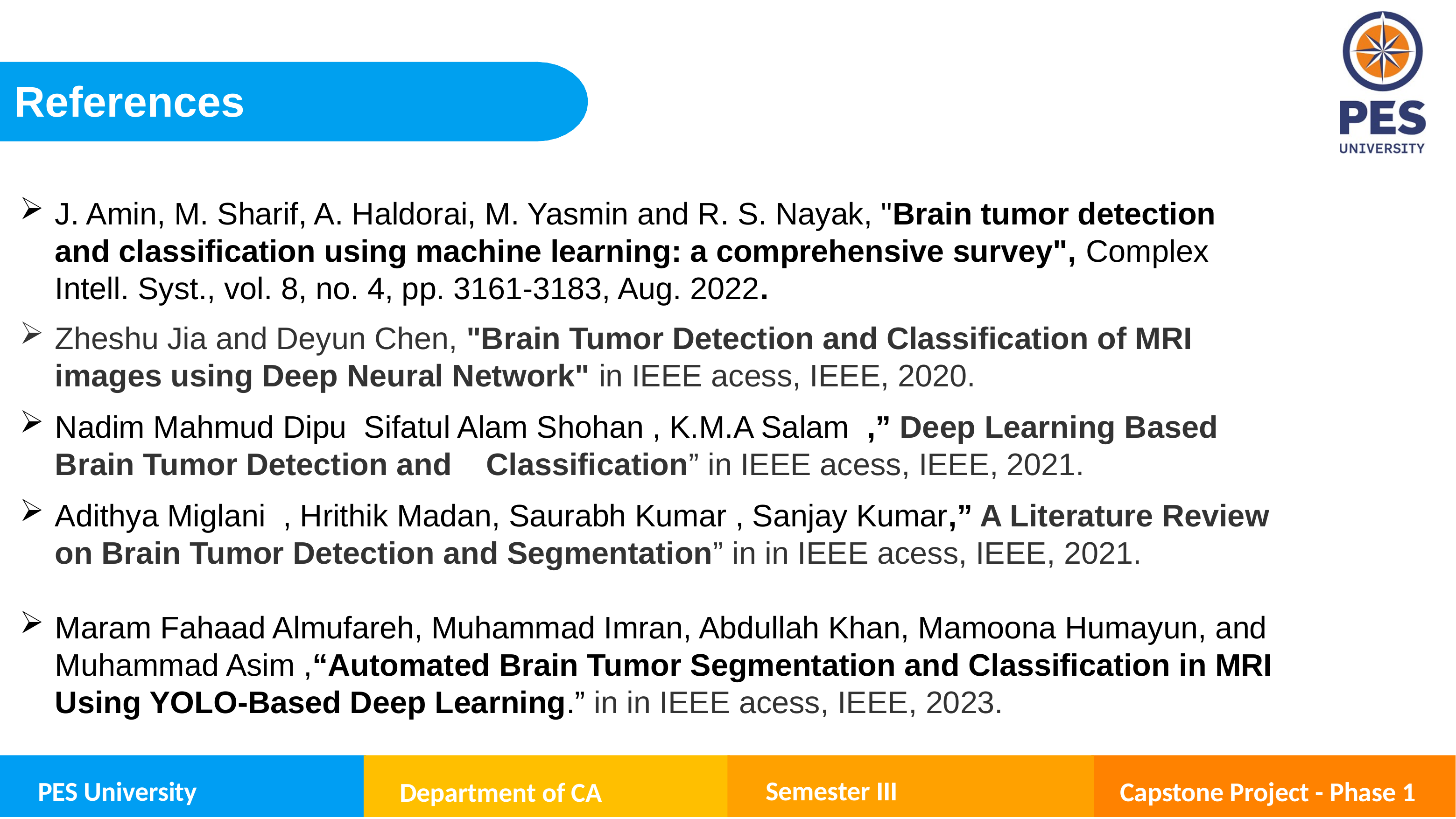

References

J. Amin, M. Sharif, A. Haldorai, M. Yasmin and R. S. Nayak, "Brain tumor detection and classification using machine learning: a comprehensive survey", Complex Intell. Syst., vol. 8, no. 4, pp. 3161-3183, Aug. 2022.

Zheshu Jia and Deyun Chen, "Brain Tumor Detection and Classification of MRI images using Deep Neural Network" in IEEE acess, IEEE, 2020.

Nadim Mahmud Dipu  Sifatul Alam Shohan , K.M.A Salam  ,” Deep Learning Based Brain Tumor Detection and    Classification” in IEEE acess, IEEE, 2021.

Adithya Miglani  , Hrithik Madan, Saurabh Kumar , Sanjay Kumar,” A Literature Review on Brain Tumor Detection and Segmentation” in in IEEE acess, IEEE, 2021.

Maram Fahaad Almufareh, Muhammad Imran, Abdullah Khan, Mamoona Humayun, and Muhammad Asim ,“Automated Brain Tumor Segmentation and Classification in MRI Using YOLO-Based Deep Learning.” in in IEEE acess, IEEE, 2023.